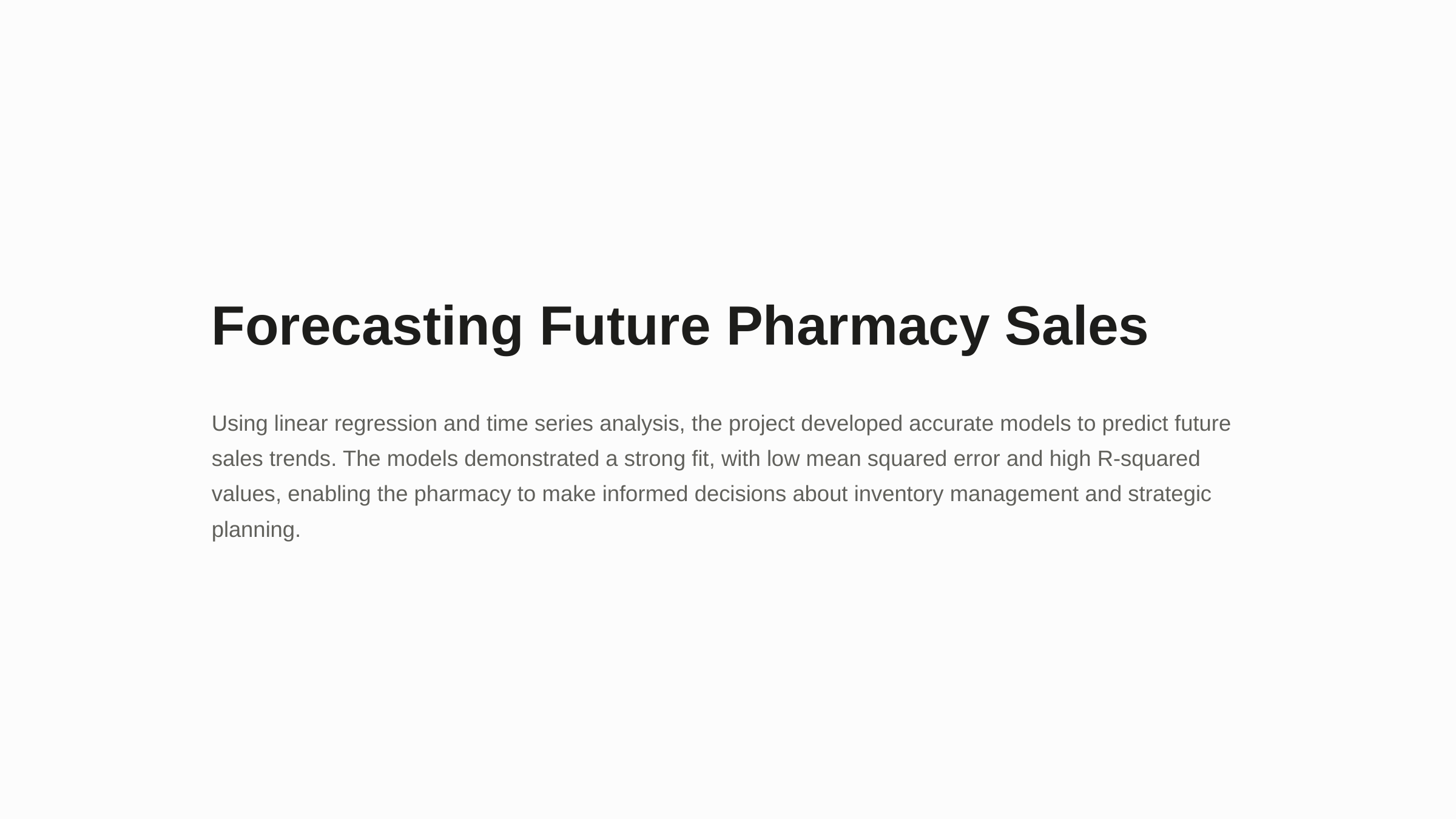

Forecasting Future Pharmacy Sales
Using linear regression and time series analysis, the project developed accurate models to predict future sales trends. The models demonstrated a strong fit, with low mean squared error and high R-squared values, enabling the pharmacy to make informed decisions about inventory management and strategic planning.